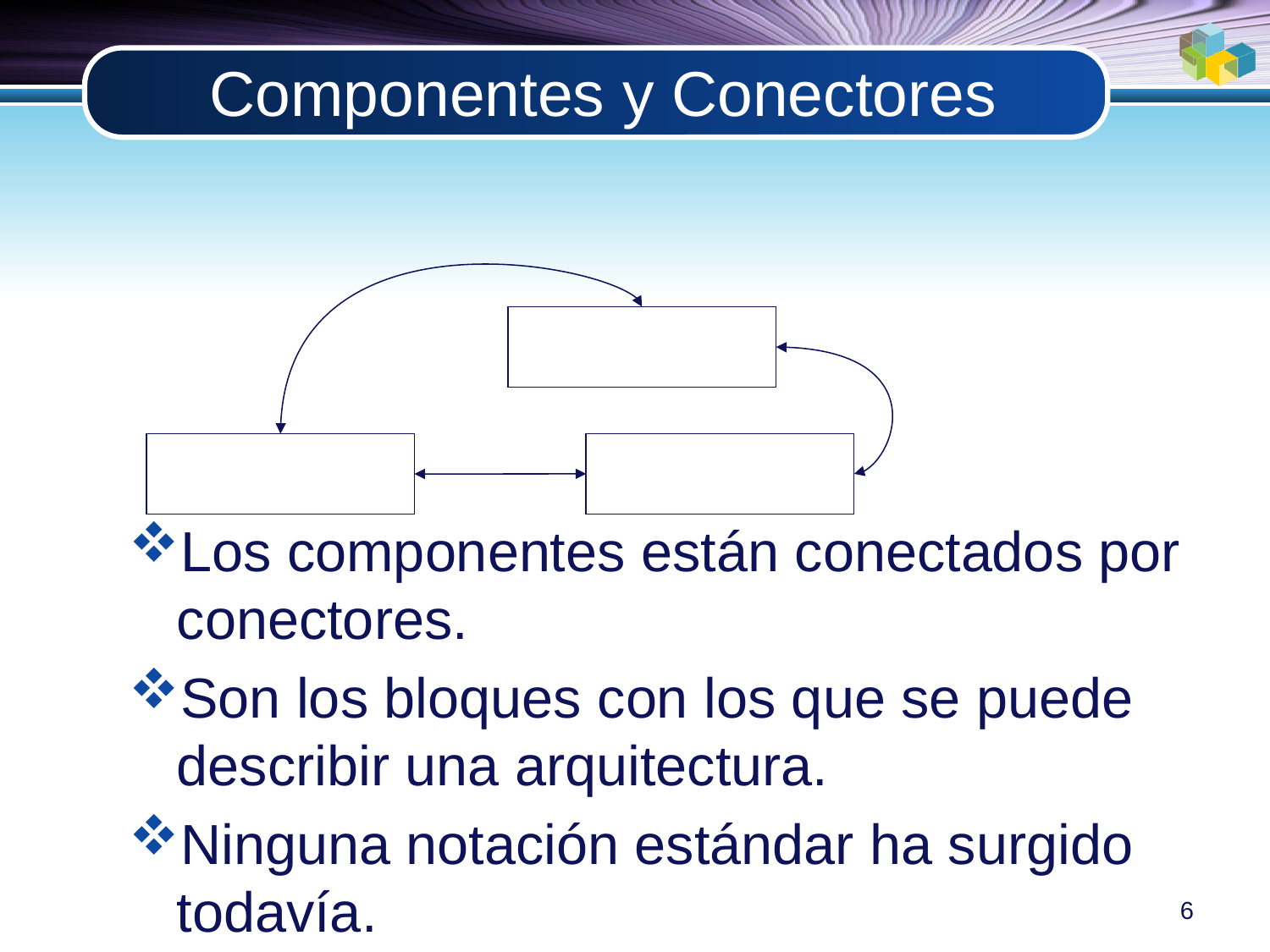

# Componentes y Conectores

Los componentes están conectados por conectores.
Son los bloques con los que se puede describir una arquitectura.
Ninguna notación estándar ha surgido todavía.

6